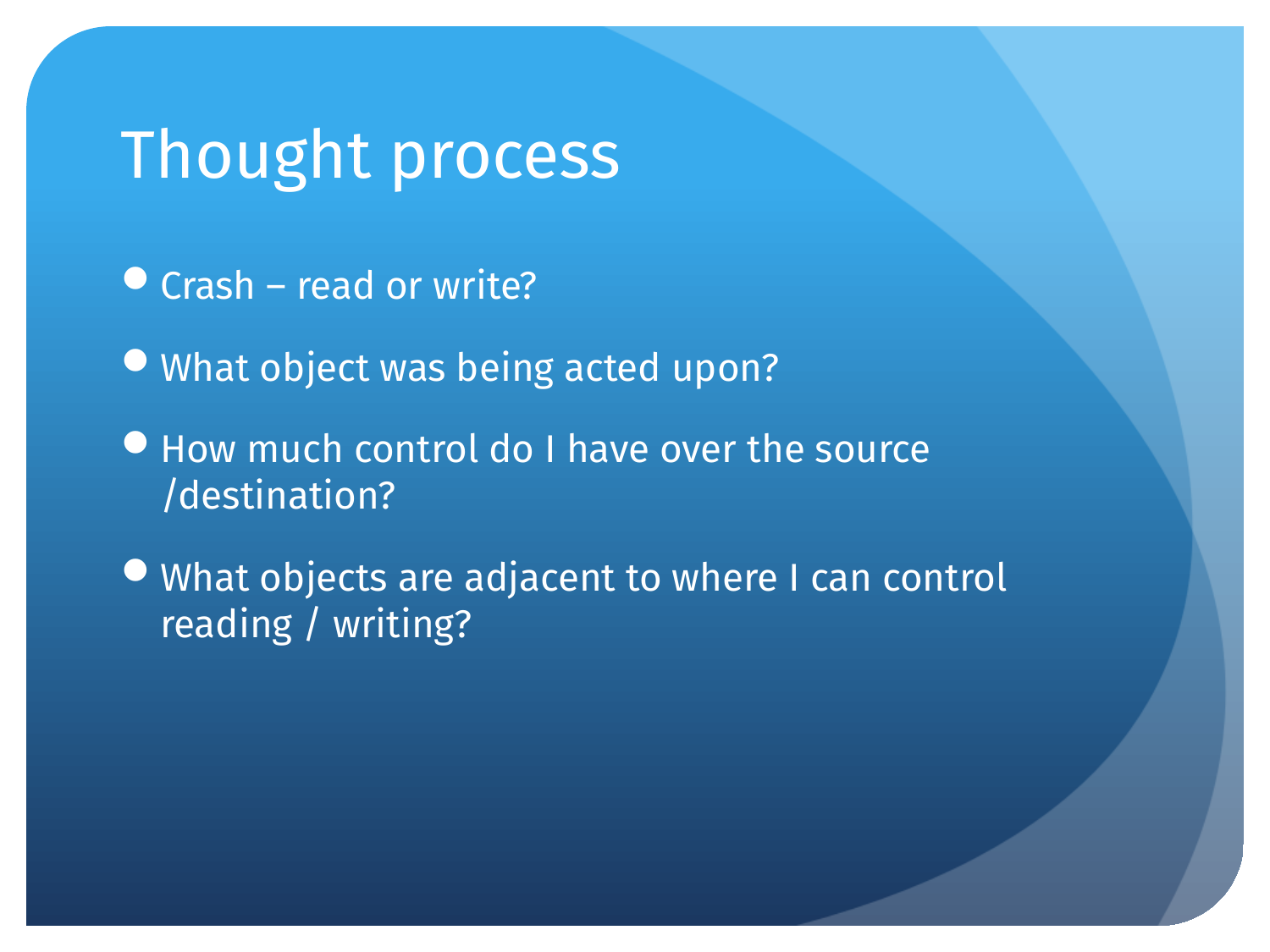

# Thought process
Crash – read or write?
What object was being acted upon?
How much control do I have over the source /destination?
What objects are adjacent to where I can control reading / writing?